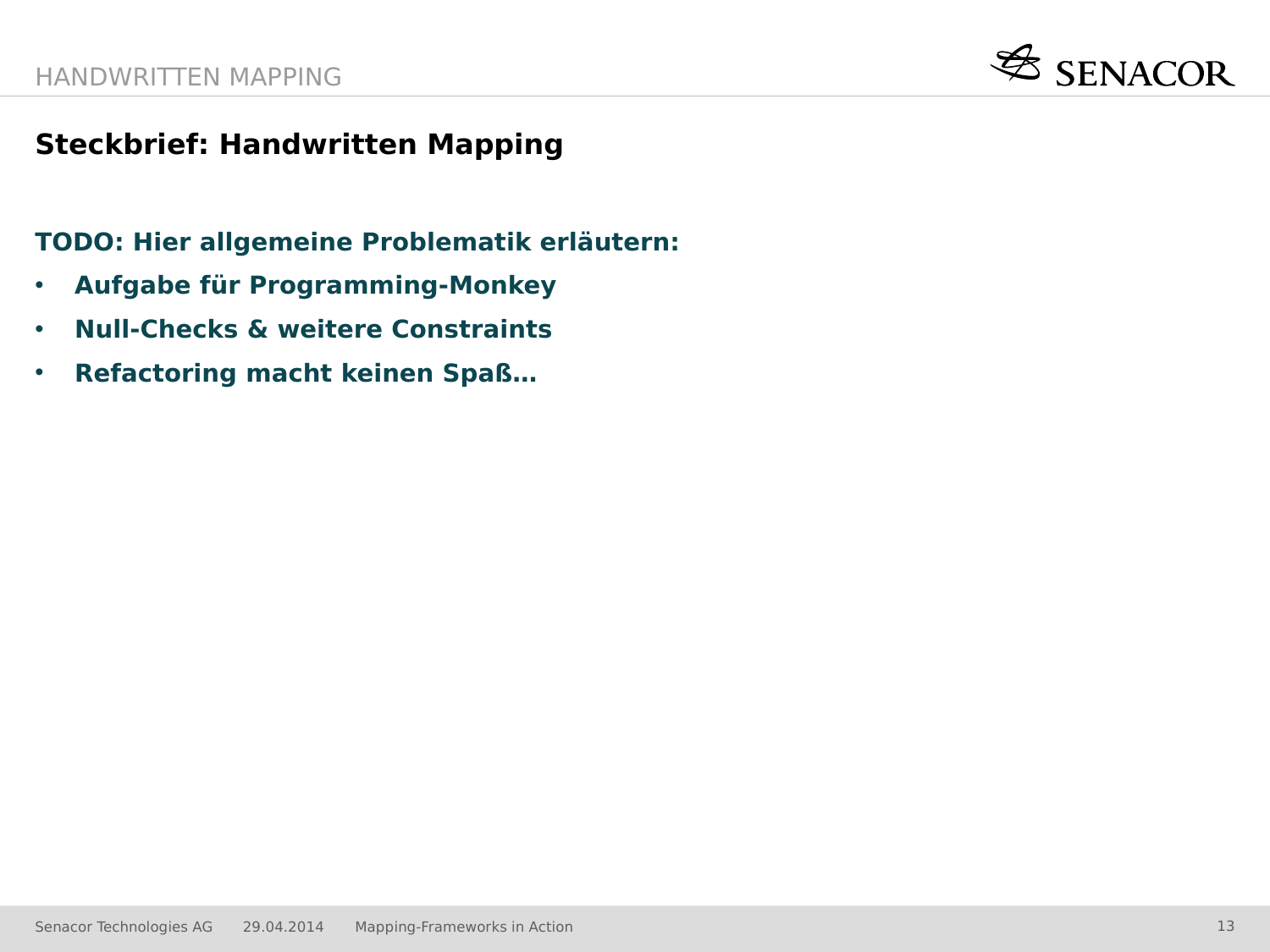

Handwritten Mapping
# Steckbrief: Handwritten Mapping
TODO: Hier allgemeine Problematik erläutern:
Aufgabe für Programming-Monkey
Null-Checks & weitere Constraints
Refactoring macht keinen Spaß…
29.04.2014
Mapping-Frameworks in Action
13